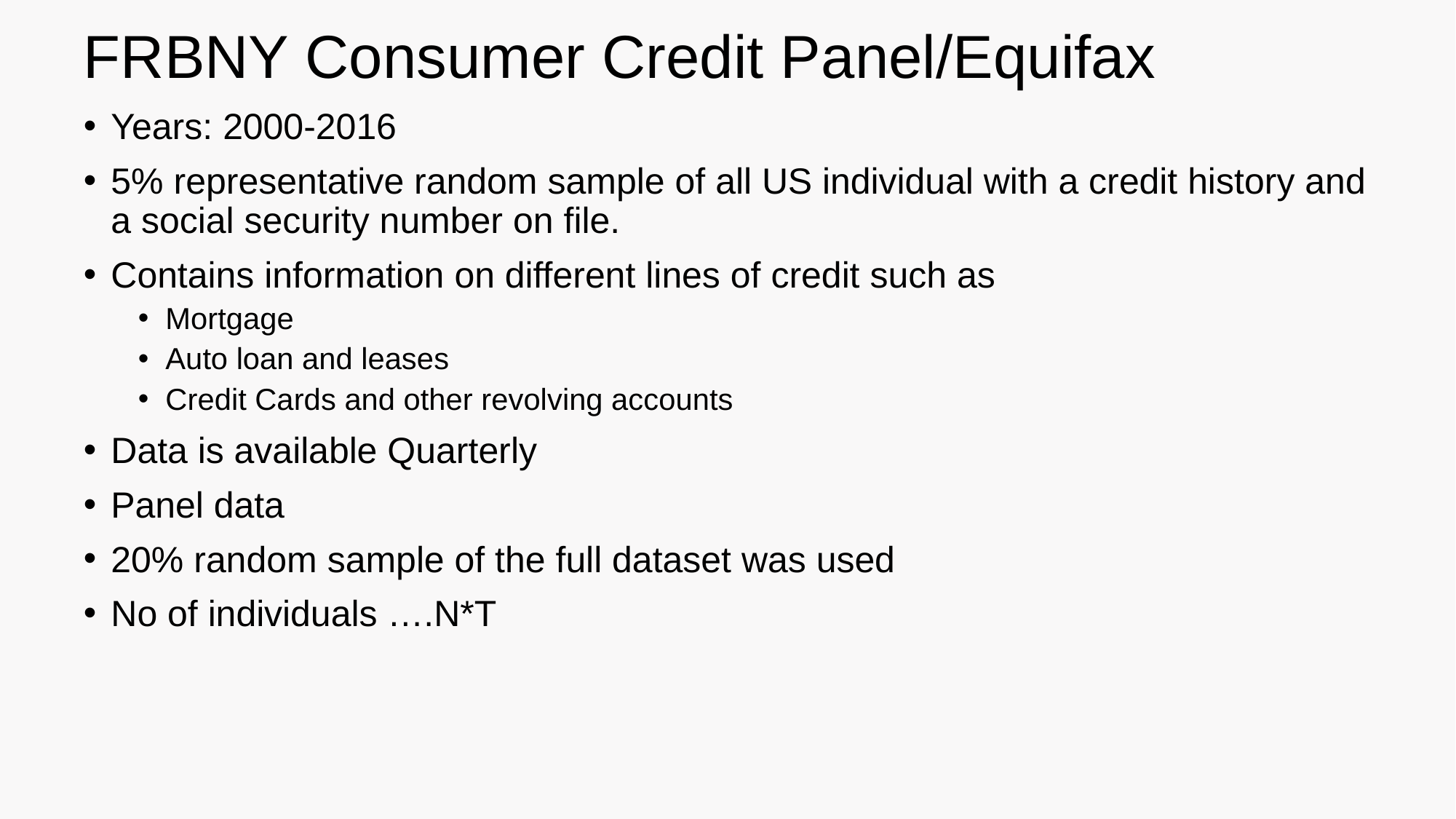

# FRBNY Consumer Credit Panel/Equifax
Years: 2000-2016
5% representative random sample of all US individual with a credit history and a social security number on file.
Contains information on different lines of credit such as
Mortgage
Auto loan and leases
Credit Cards and other revolving accounts
Data is available Quarterly
Panel data
20% random sample of the full dataset was used
No of individuals ….N*T